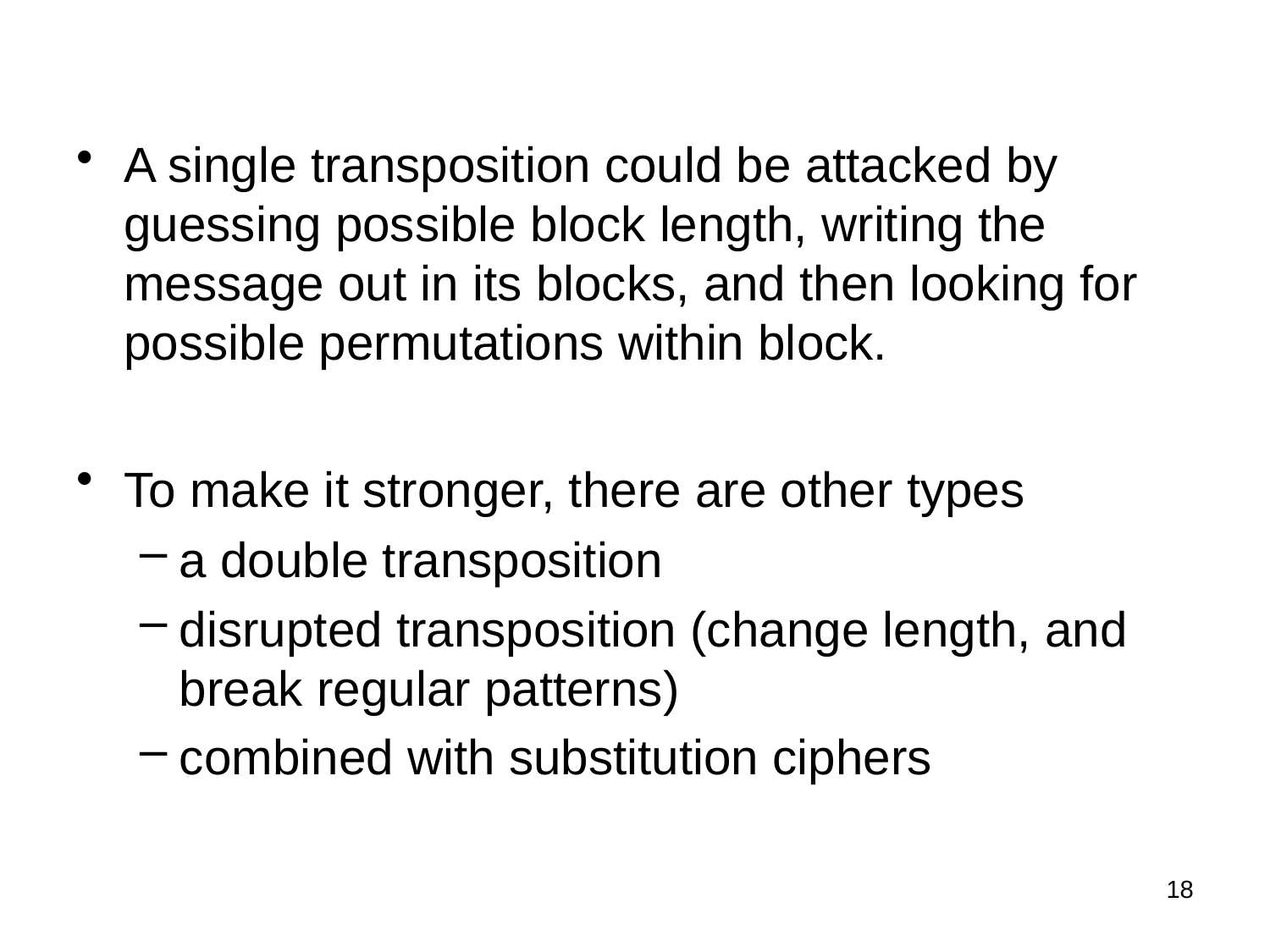

A single transposition could be attacked by guessing possible block length, writing the message out in its blocks, and then looking for possible permutations within block.

To make it stronger, there are other types
a double transposition
disrupted transposition (change length, and break regular patterns)
combined with substitution ciphers

18